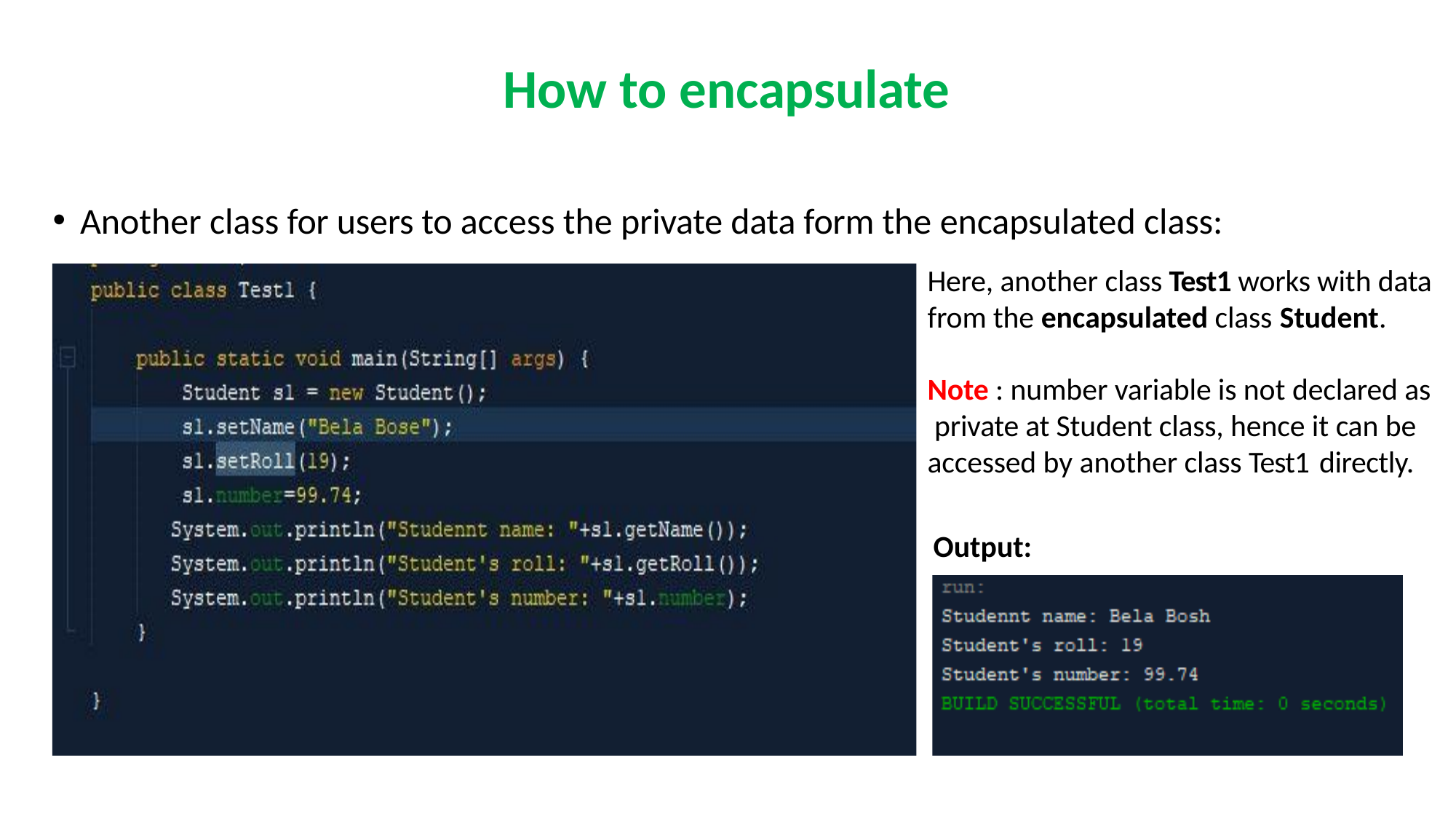

# How to encapsulate
Another class for users to access the private data form the encapsulated class:
Here, another class Test1 works with data  from the encapsulated class Student.

Note : number variable is not declared as  private at Student class, hence it can be  accessed by another class Test1 directly.

Output: